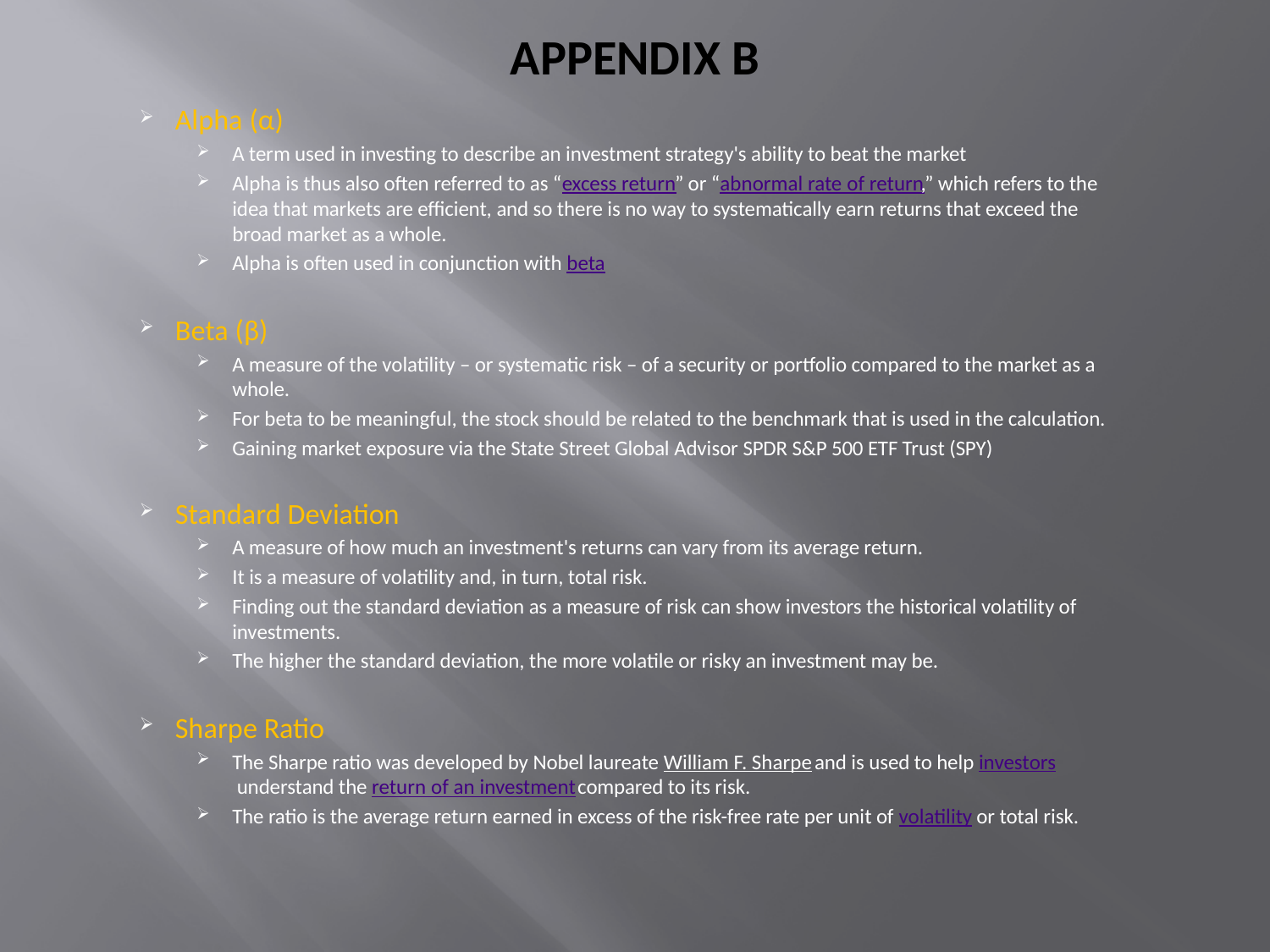

# Appendix B
Alpha (α)
A term used in investing to describe an investment strategy's ability to beat the market
Alpha is thus also often referred to as “excess return” or “abnormal rate of return,” which refers to the idea that markets are efficient, and so there is no way to systematically earn returns that exceed the broad market as a whole.
Alpha is often used in conjunction with beta

Beta (β)
A measure of the volatility – or systematic risk – of a security or portfolio compared to the market as a whole.
For beta to be meaningful, the stock should be related to the benchmark that is used in the calculation.
Gaining market exposure via the State Street Global Advisor SPDR S&P 500 ETF Trust (SPY)

Standard Deviation
A measure of how much an investment's returns can vary from its average return.
It is a measure of volatility and, in turn, total risk.
Finding out the standard deviation as a measure of risk can show investors the historical volatility of investments.
The higher the standard deviation, the more volatile or risky an investment may be.

Sharpe Ratio
The Sharpe ratio was developed by Nobel laureate William F. Sharpe and is used to help investors understand the return of an investment compared to its risk.
The ratio is the average return earned in excess of the risk-free rate per unit of volatility or total risk.